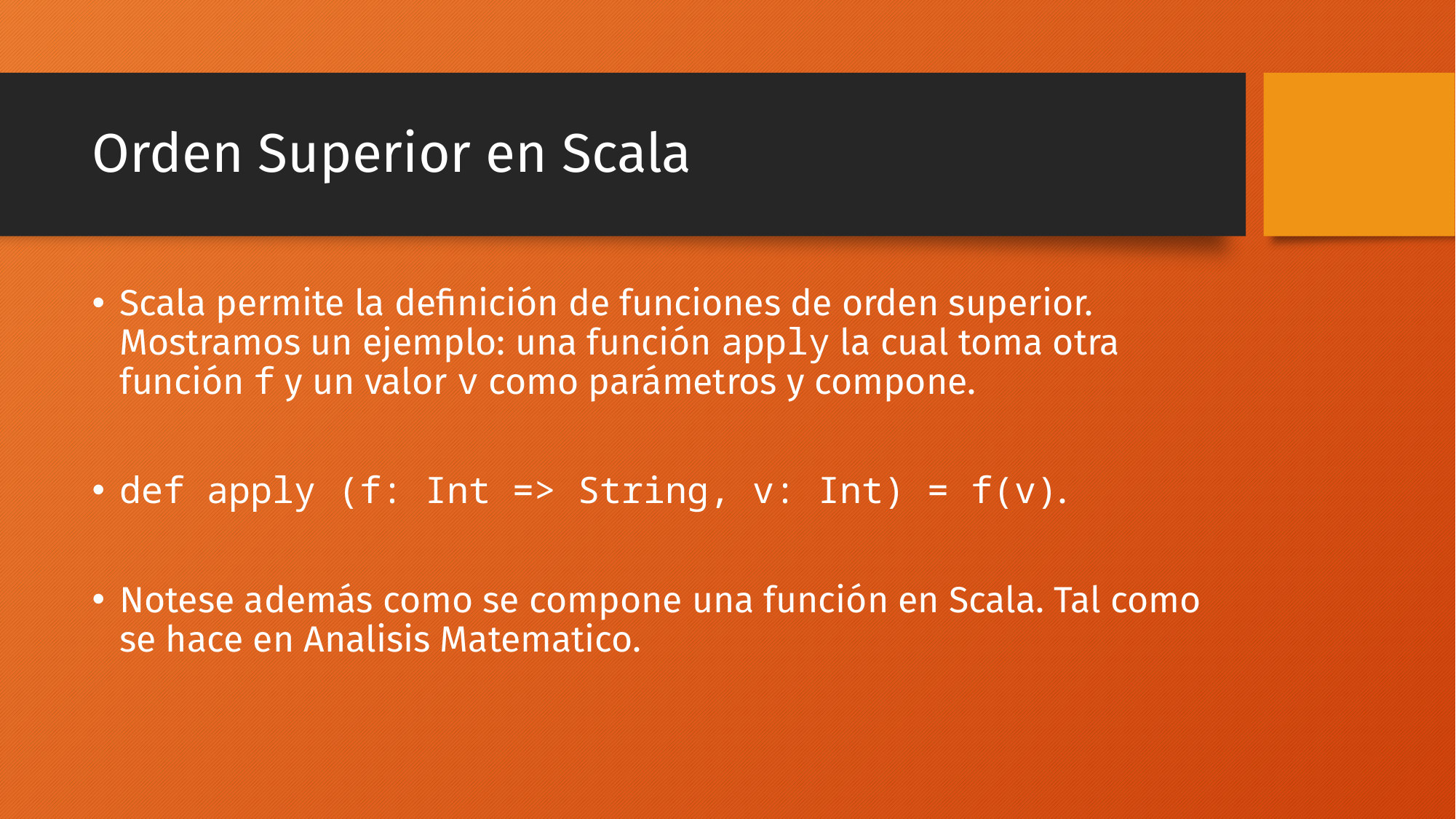

# Orden Superior en Scala
Scala permite la definición de funciones de orden superior. Mostramos un ejemplo: una función apply la cual toma otra función f y un valor v como parámetros y compone.

def apply (f: Int => String, v: Int) = f(v).

Notese además como se compone una función en Scala. Tal como se hace en Analisis Matematico.